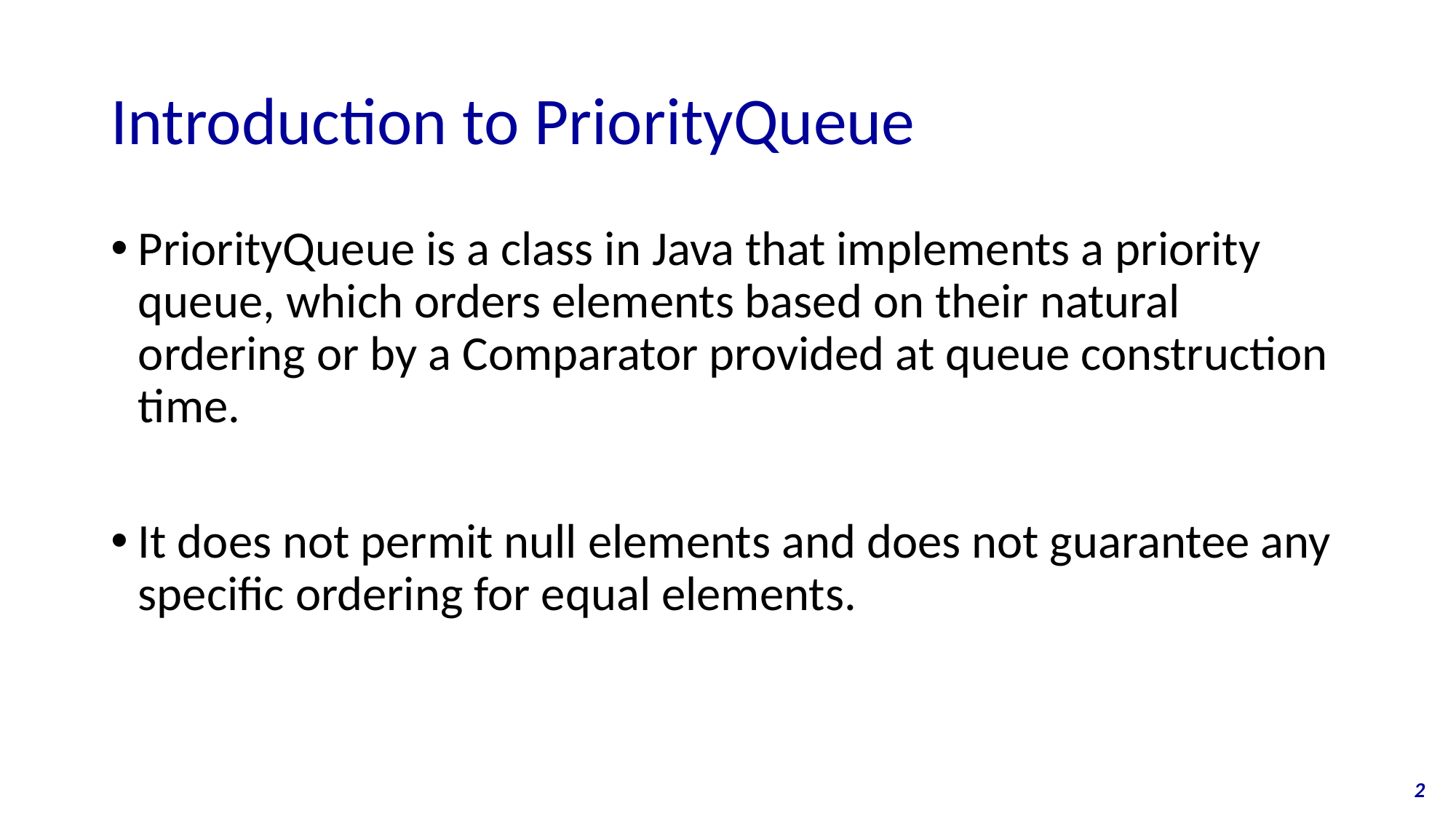

# Introduction to PriorityQueue
PriorityQueue is a class in Java that implements a priority queue, which orders elements based on their natural ordering or by a Comparator provided at queue construction time.

It does not permit null elements and does not guarantee any specific ordering for equal elements.

2